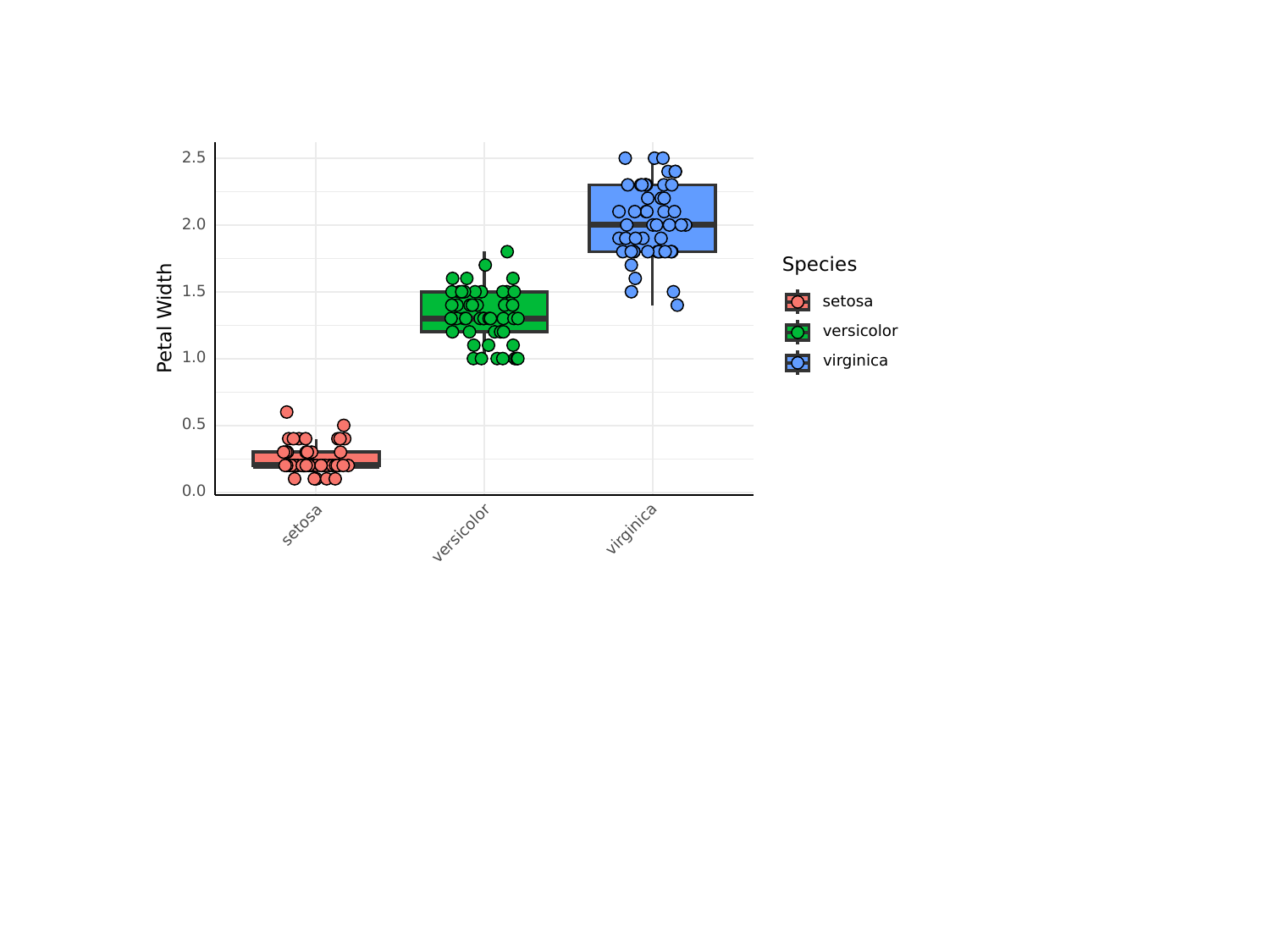

#

2.5

2.0

Species

1.5

setosa

Petal Width

versicolor

1.0
virginica

0.5

0.0

setosa
virginica
versicolor